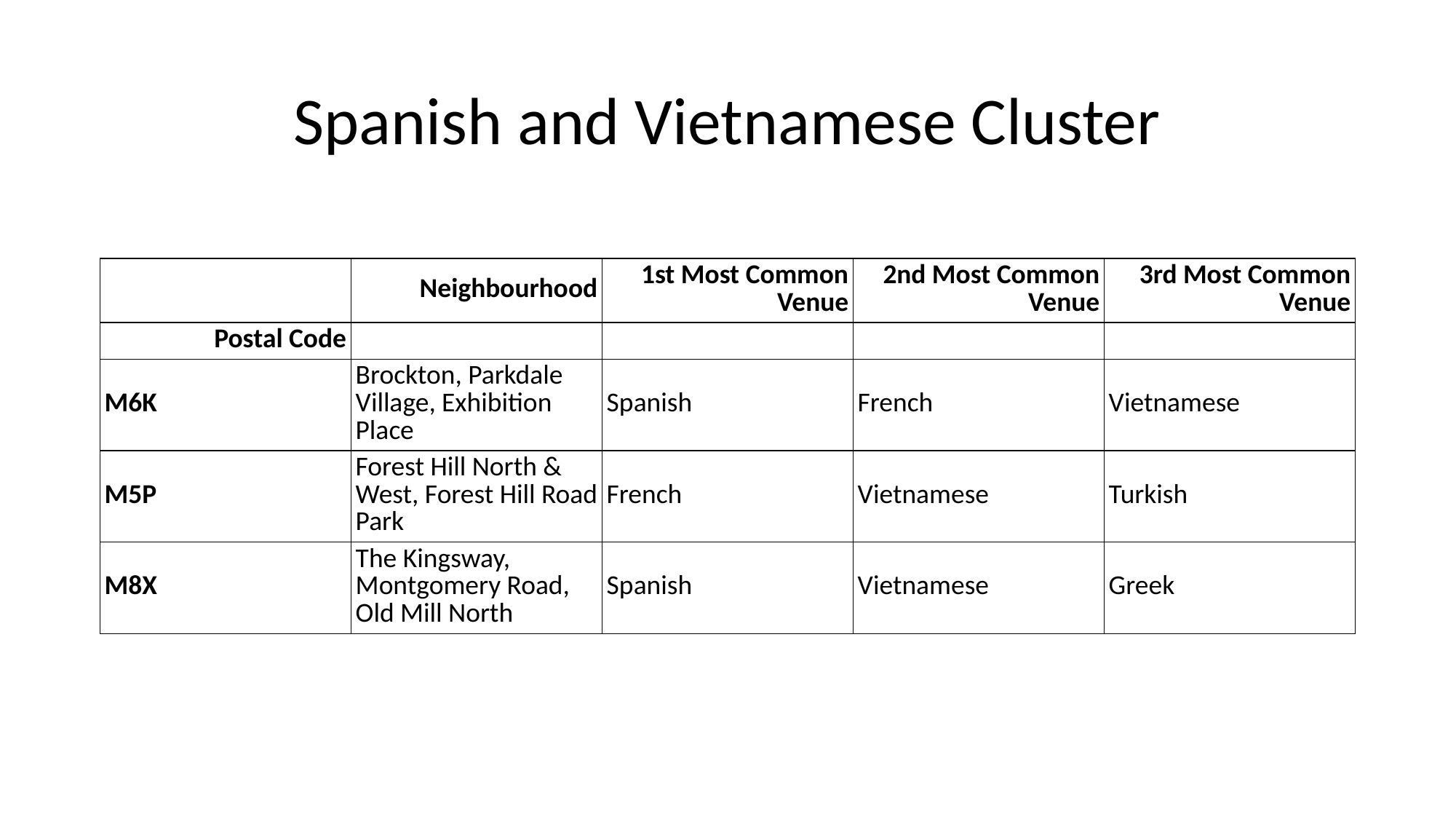

# Spanish and Vietnamese Cluster
|  | Neighbourhood | 1st Most Common Venue | 2nd Most Common Venue | 3rd Most Common Venue |
| --- | --- | --- | --- | --- |
| Postal Code |  |  |  |  |
| M6K | Brockton, Parkdale Village, Exhibition Place | Spanish | French | Vietnamese |
| M5P | Forest Hill North & West, Forest Hill Road Park | French | Vietnamese | Turkish |
| M8X | The Kingsway, Montgomery Road, Old Mill North | Spanish | Vietnamese | Greek |